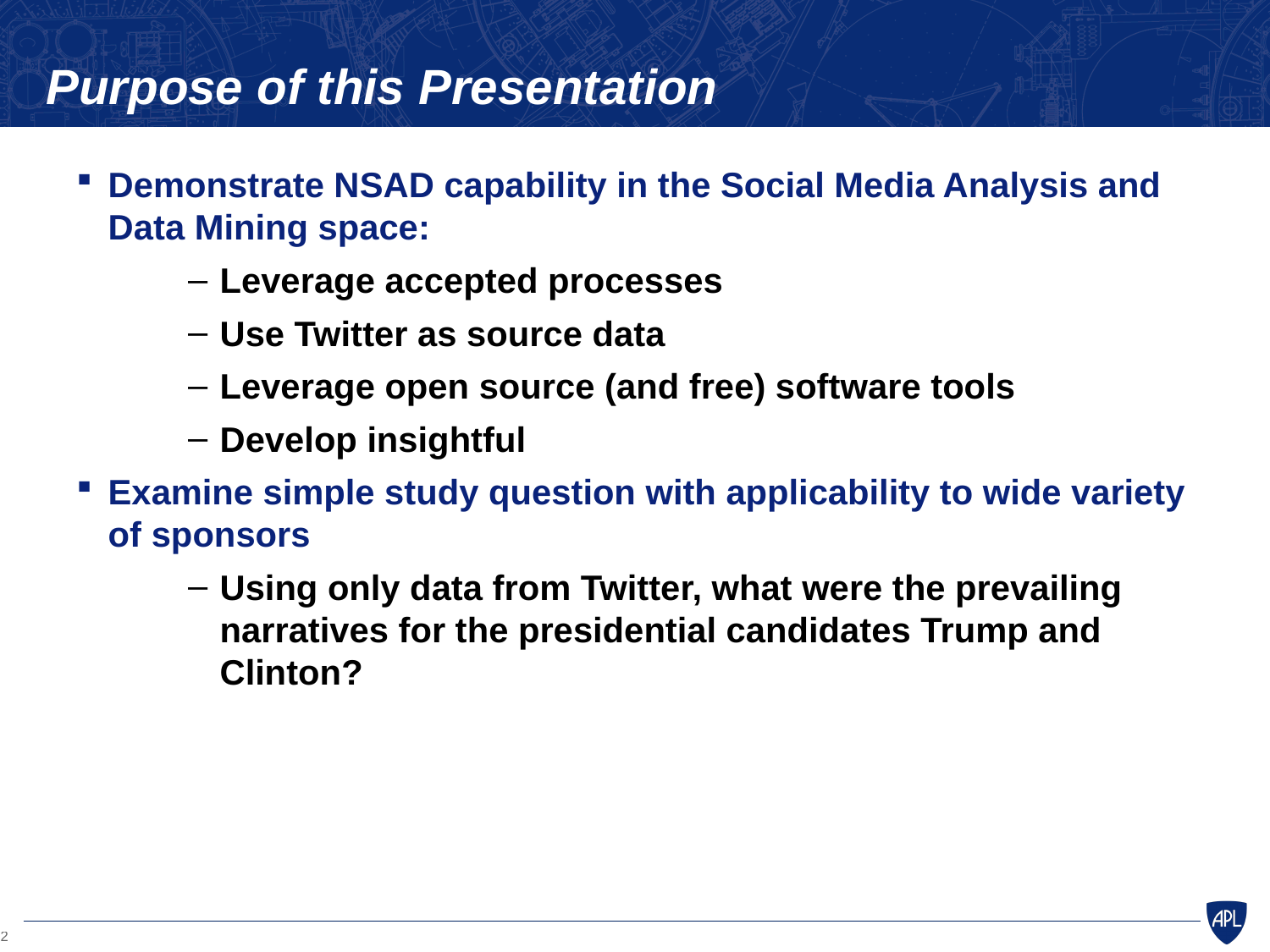

# Purpose of this Presentation
Demonstrate NSAD capability in the Social Media Analysis and Data Mining space:
Leverage accepted processes
Use Twitter as source data
Leverage open source (and free) software tools
Develop insightful
Examine simple study question with applicability to wide variety of sponsors
Using only data from Twitter, what were the prevailing narratives for the presidential candidates Trump and Clinton?